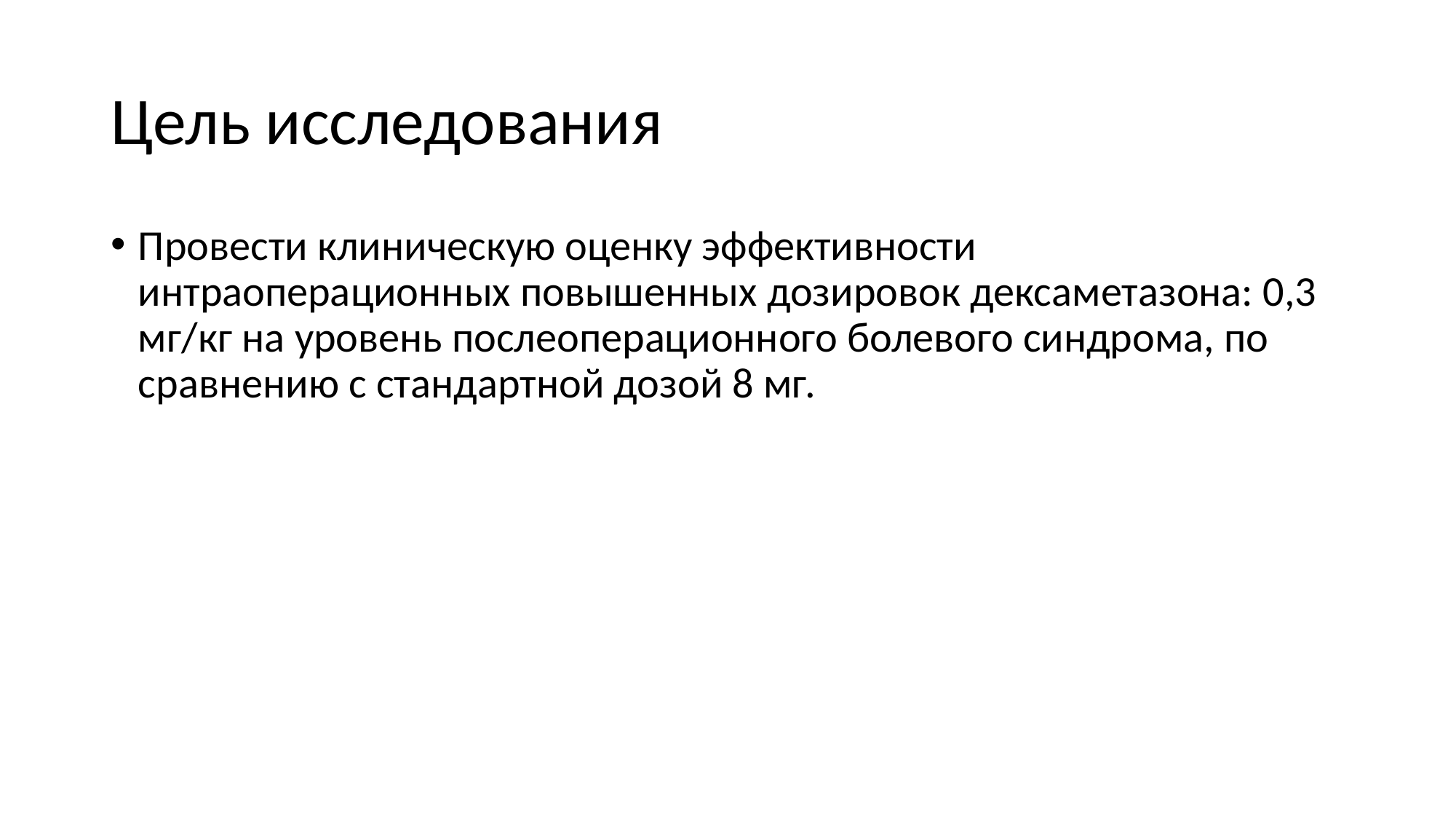

# Цель исследования
Провести клиническую оценку эффективности интраоперационных повышенных дозировок дексаметазона: 0,3 мг/кг на уровень послеоперационного болевого синдрома, по сравнению с стандартной дозой 8 мг.